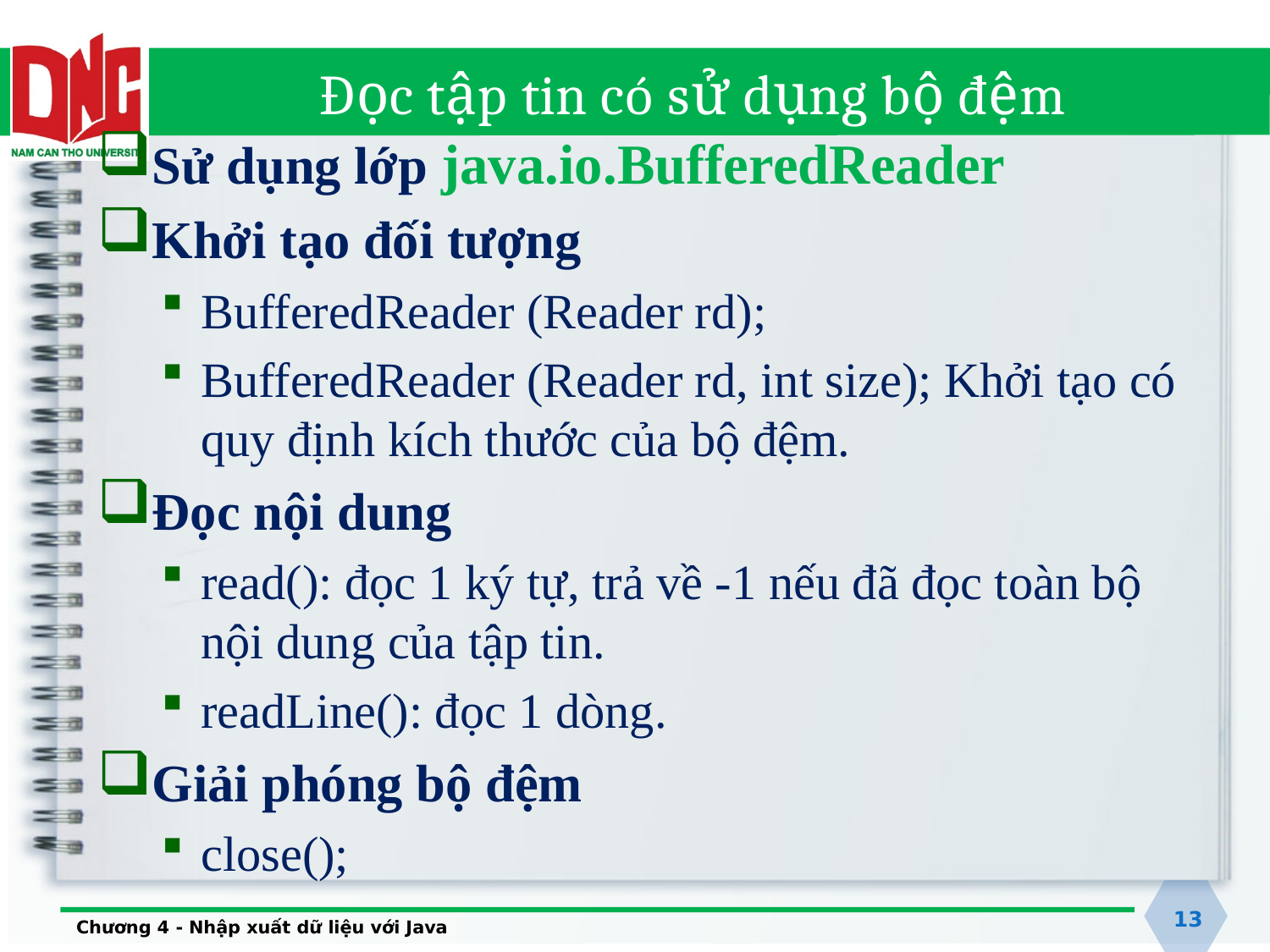

# Đọc tập tin có sử dụng bộ đệm
Sử dụng lớp java.io.BufferedReader
Khởi tạo đối tượng
BufferedReader (Reader rd);
BufferedReader (Reader rd, int size); Khởi tạo có quy định kích thước của bộ đệm.
Đọc nội dung
read(): đọc 1 ký tự, trả về -1 nếu đã đọc toàn bộ nội dung của tập tin.
readLine(): đọc 1 dòng.
Giải phóng bộ đệm
close();

13
Chương 4 - Nhập xuất dữ liệu với Java